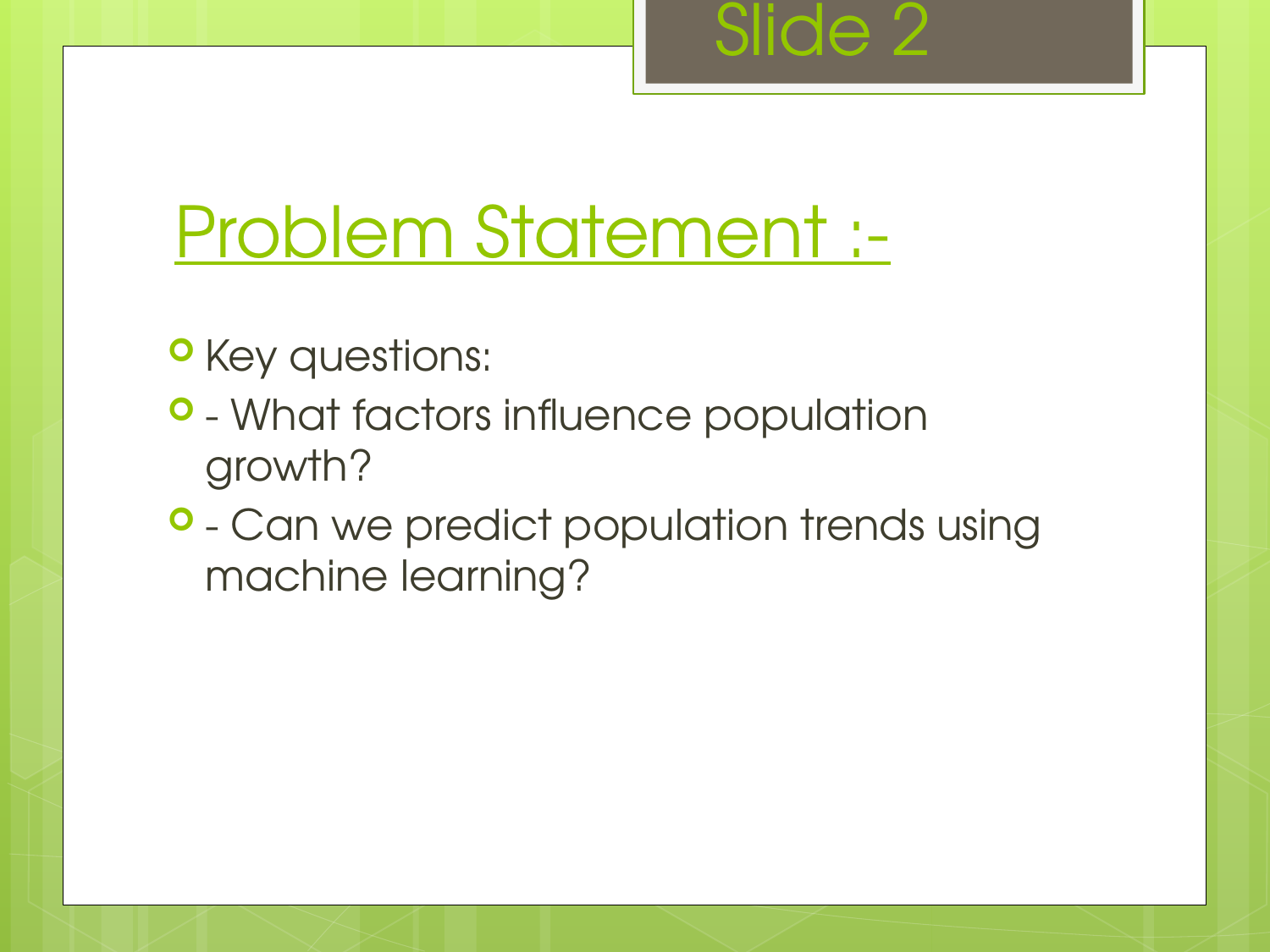

# Slide 2
Problem Statement :-
Key questions:
- What factors influence population growth?
- Can we predict population trends using machine learning?